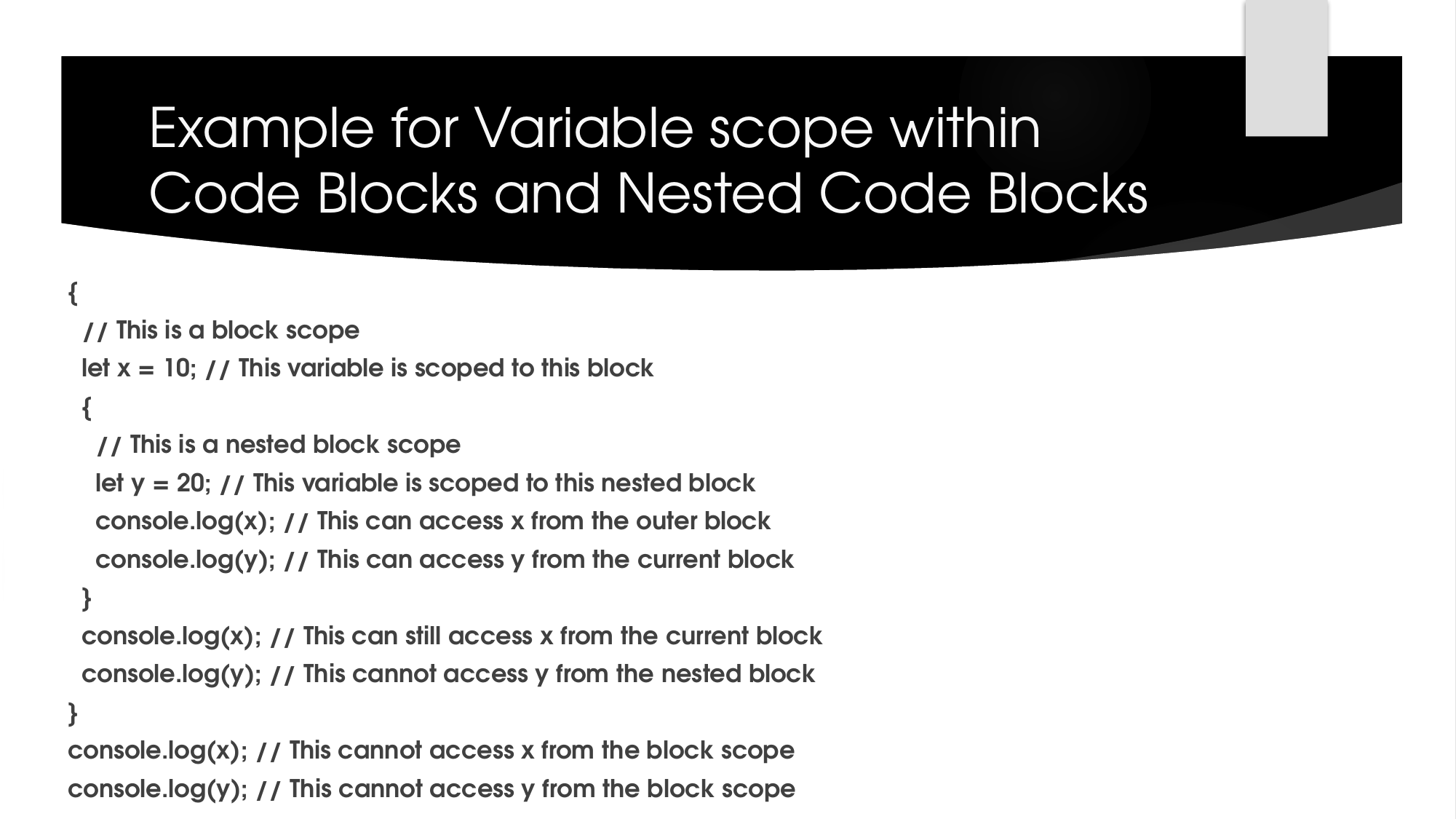

# Example for Variable scope within Code Blocks and Nested Code Blocks
{
  // This is a block scope
  let x = 10; // This variable is scoped to this block
  {
    // This is a nested block scope
    let y = 20; // This variable is scoped to this nested block
    console.log(x); // This can access x from the outer block
    console.log(y); // This can access y from the current block
  }
  console.log(x); // This can still access x from the current block
  console.log(y); // This cannot access y from the nested block
}
console.log(x); // This cannot access x from the block scope
console.log(y); // This cannot access y from the block scope